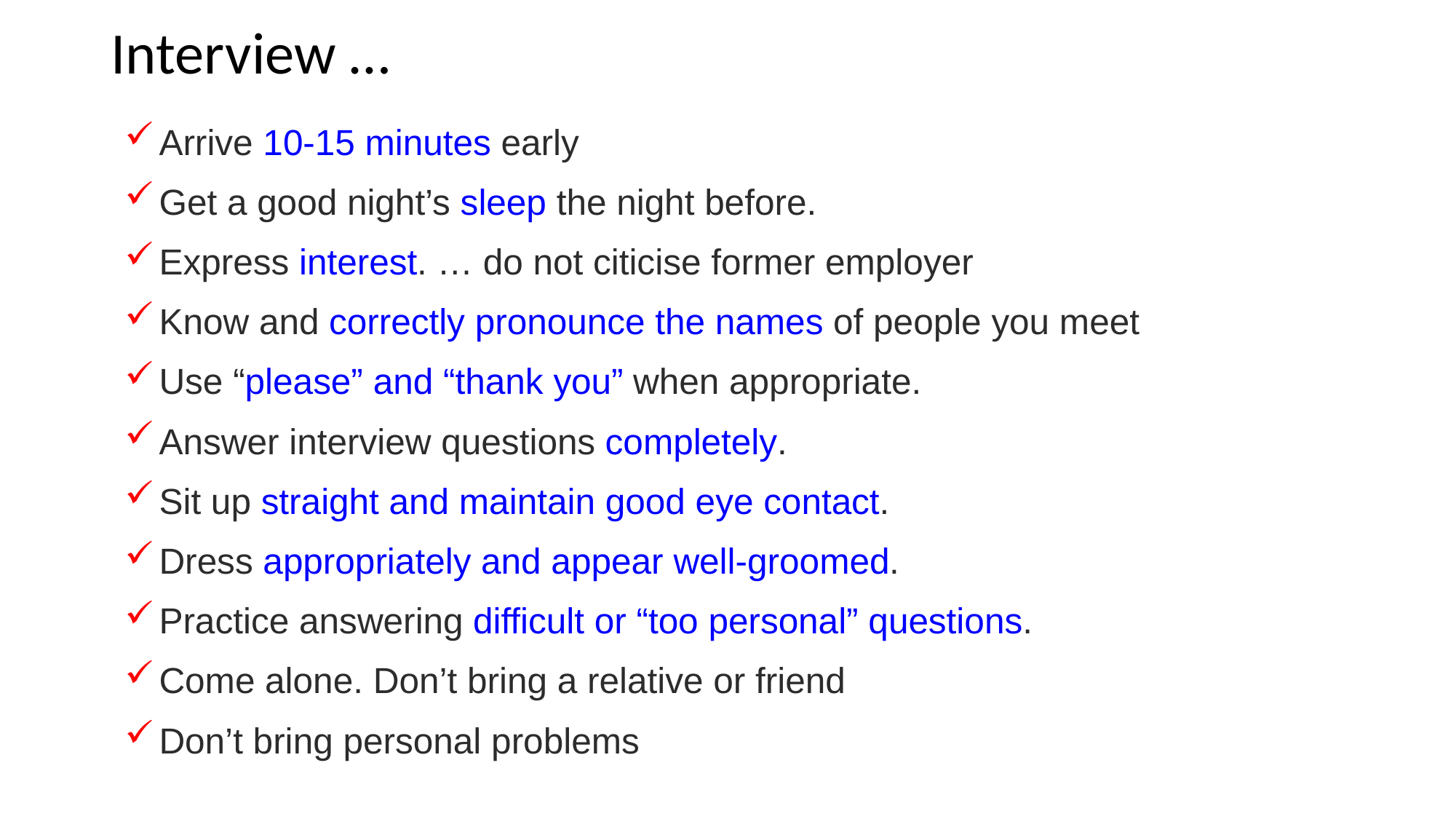

# Interview …
Arrive 10-15 minutes early
Get a good night’s sleep the night before.
Express interest. … do not citicise former employer
Know and correctly pronounce the names of people you meet
Use “please” and “thank you” when appropriate.
Answer interview questions completely.
Sit up straight and maintain good eye contact.
Dress appropriately and appear well-groomed.
Practice answering difficult or “too personal” questions.
Come alone. Don’t bring a relative or friend
Don’t bring personal problems